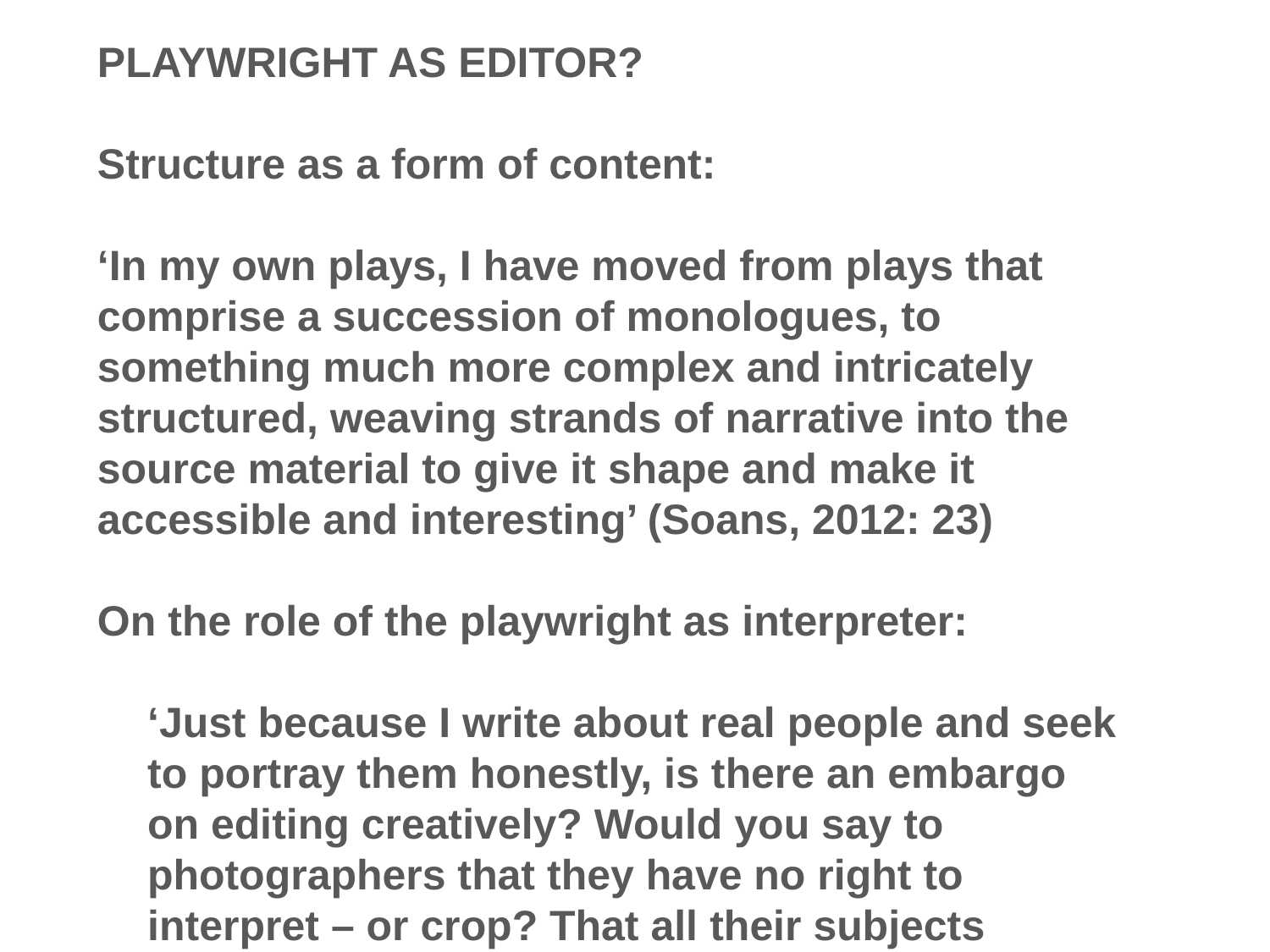

PLAYWRIGHT AS EDITOR?

Structure as a form of content:

‘In my own plays, I have moved from plays that comprise a succession of monologues, to something much more complex and intricately structured, weaving strands of narrative into the source material to give it shape and make it accessible and interesting’ (Soans, 2012: 23)

On the role of the playwright as interpreter:

‘Just because I write about real people and seek to portray them honestly, is there an embargo on editing creatively? Would you say to photographers that they have no right to interpret – or crop? That all their subjects should be film straight on, in nothing other than a flat light?’ (2012: 33)